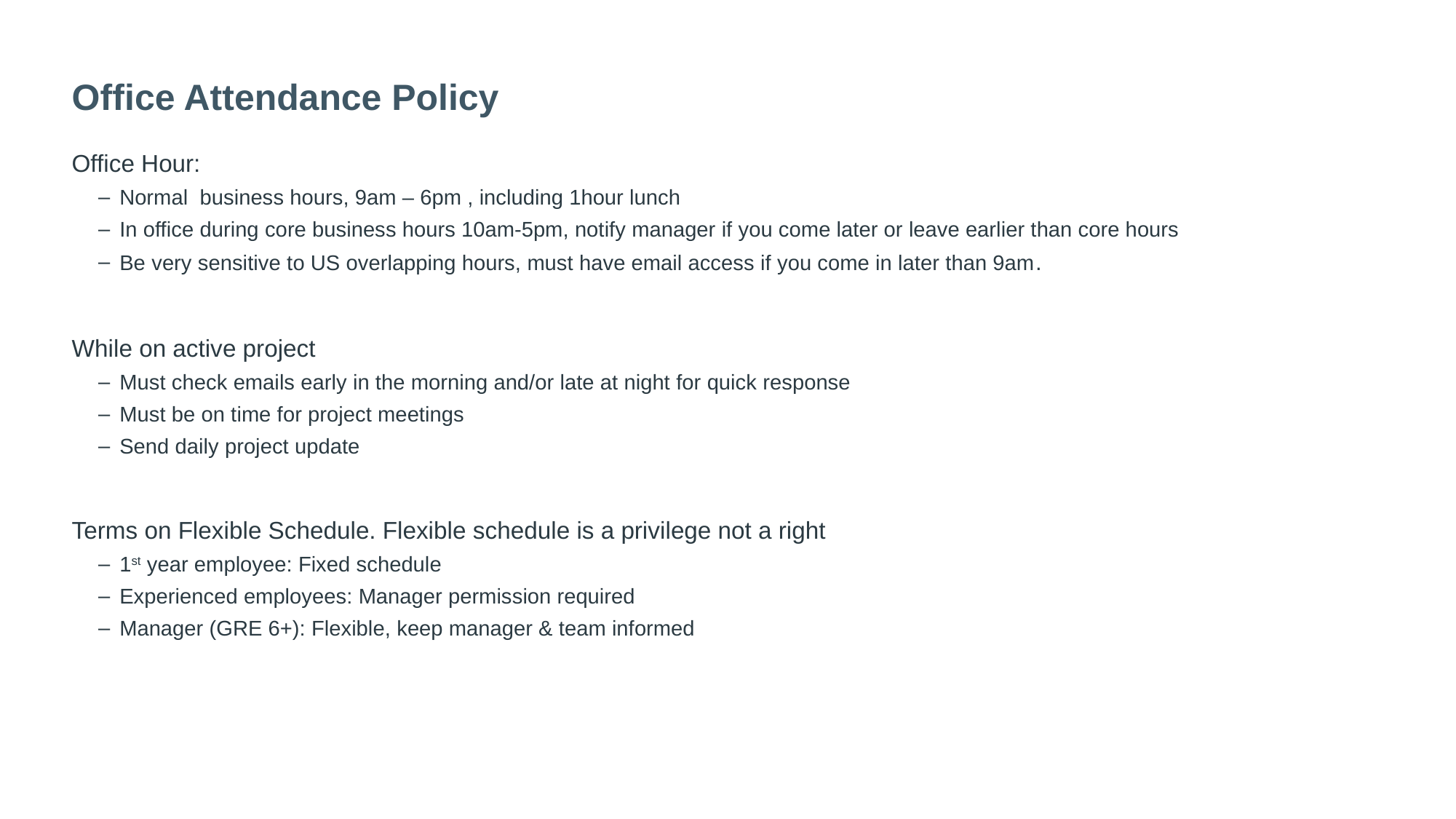

# Office Attendance Policy
Office Hour:
Normal  business hours, 9am – 6pm , including 1hour lunch
In office during core business hours 10am-5pm, notify manager if you come later or leave earlier than core hours
Be very sensitive to US overlapping hours, must have email access if you come in later than 9am.

While on active project
Must check emails early in the morning and/or late at night for quick response
Must be on time for project meetings
Send daily project update

Terms on Flexible Schedule. Flexible schedule is a privilege not a right
1st year employee: Fixed schedule
Experienced employees: Manager permission required
Manager (GRE 6+): Flexible, keep manager & team informed